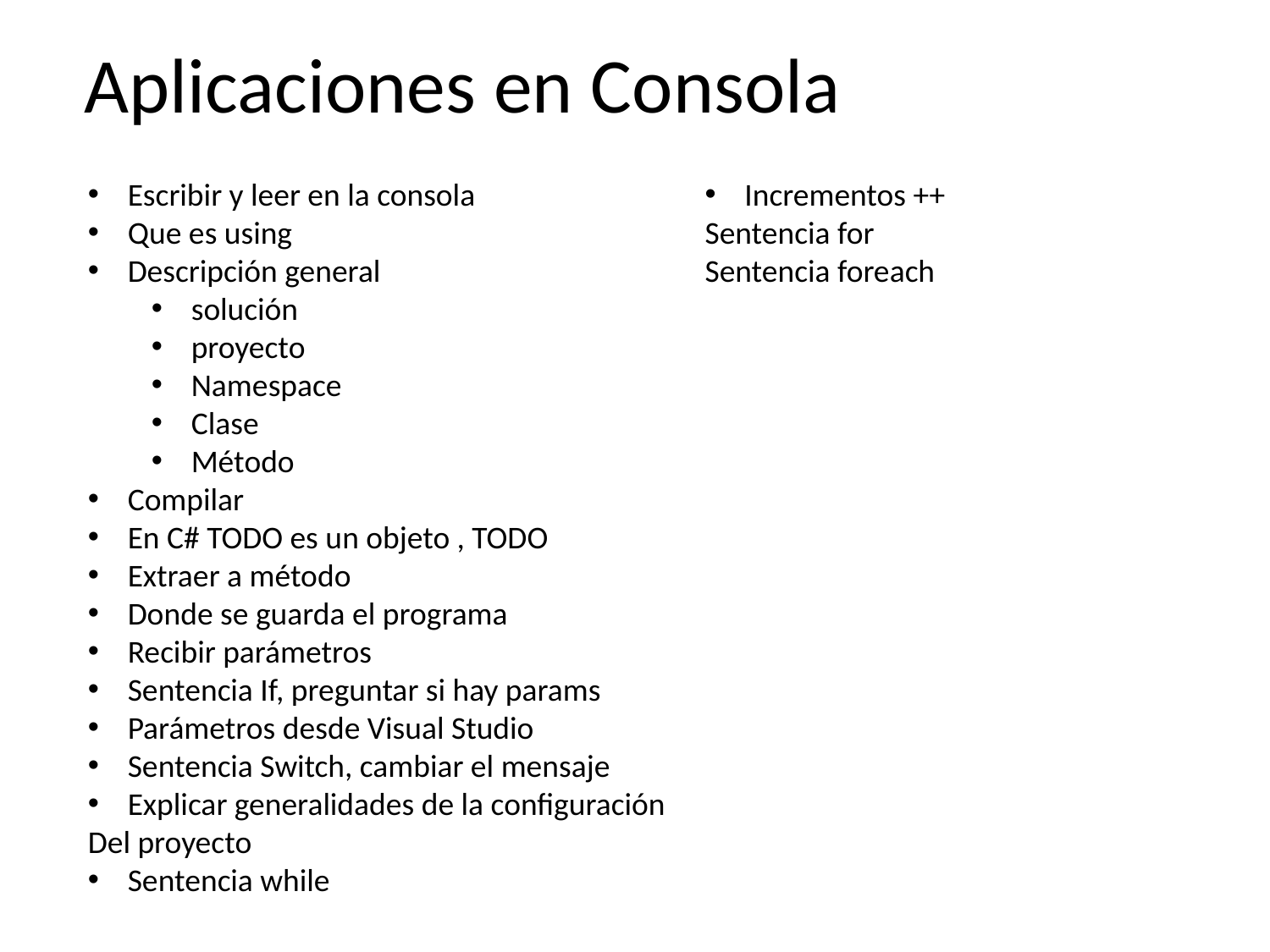

# Aplicaciones en Consola
Incrementos ++
Sentencia for
Sentencia foreach
Escribir y leer en la consola
Que es using
Descripción general
solución
proyecto
Namespace
Clase
Método
Compilar
En C# TODO es un objeto , TODO
Extraer a método
Donde se guarda el programa
Recibir parámetros
Sentencia If, preguntar si hay params
Parámetros desde Visual Studio
Sentencia Switch, cambiar el mensaje
Explicar generalidades de la configuración
Del proyecto
Sentencia while